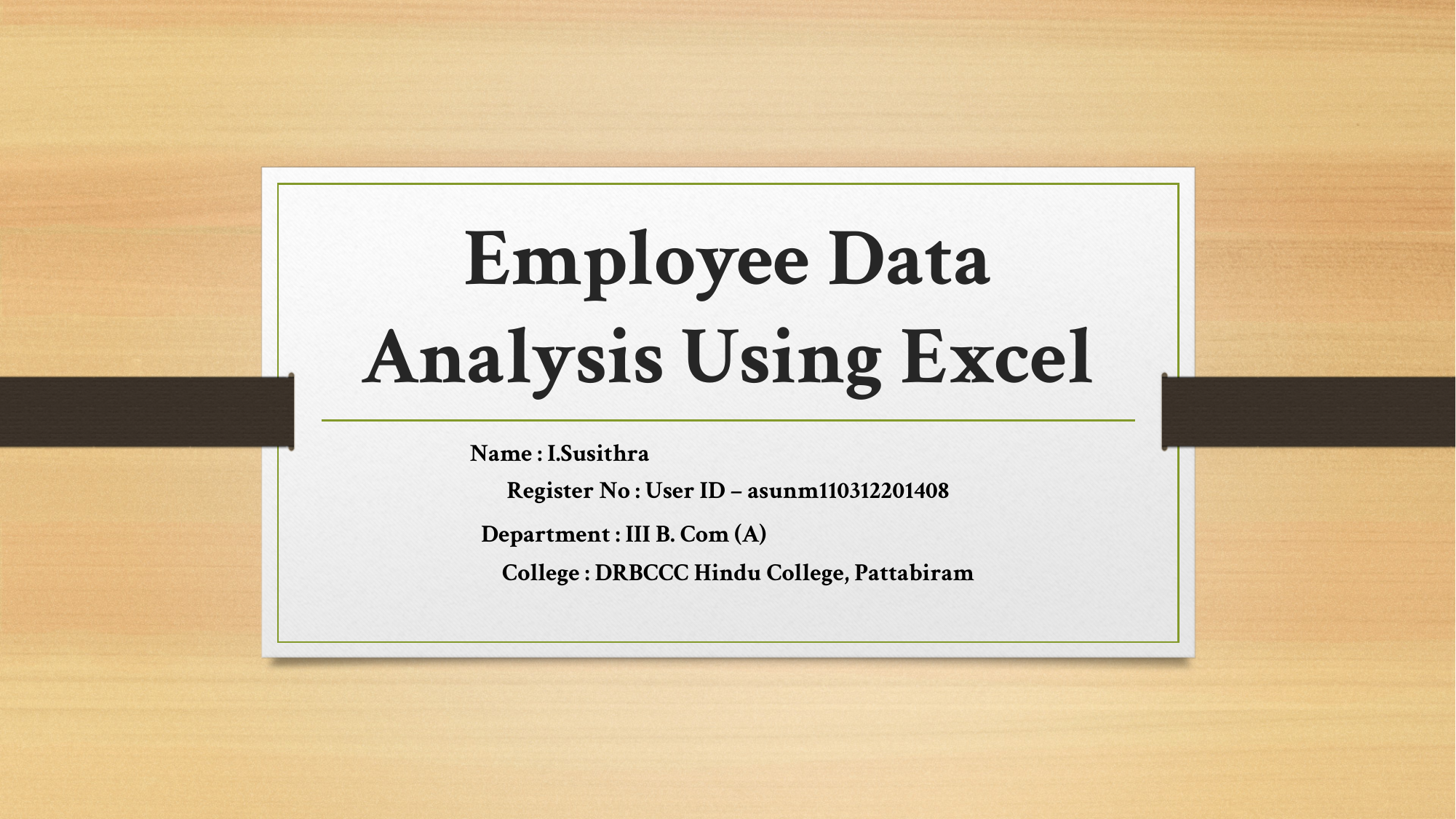

# Employee Data Analysis Using Excel
                           Name : I.Susithra
Register No : User ID – asunm110312201408
                     Department : III B. Com (A)
     College : DRBCCC Hindu College, Pattabiram